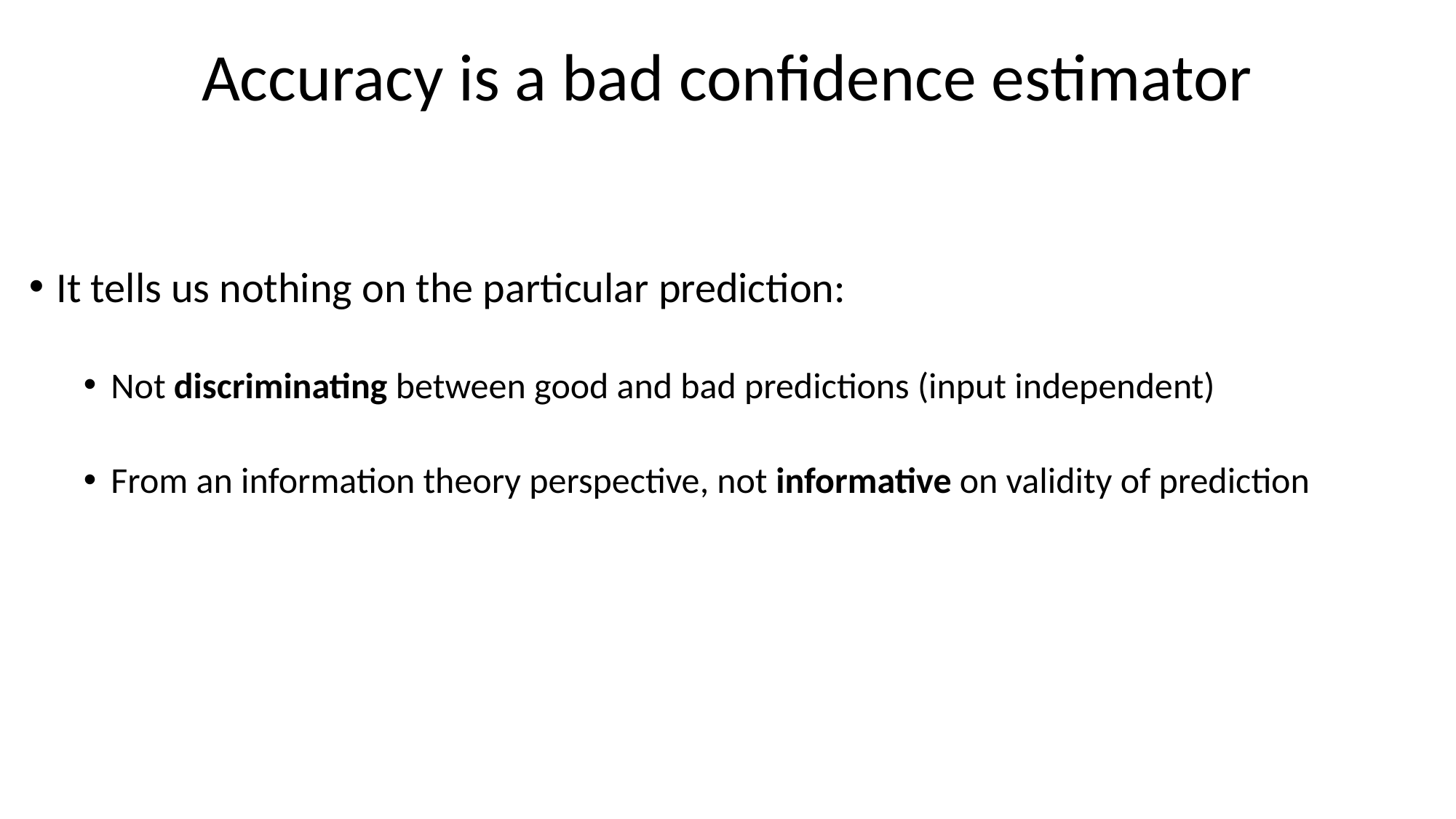

# Accuracy is a bad confidence estimator
It tells us nothing on the particular prediction:
Not discriminating between good and bad predictions (input independent)
From an information theory perspective, not informative on validity of prediction